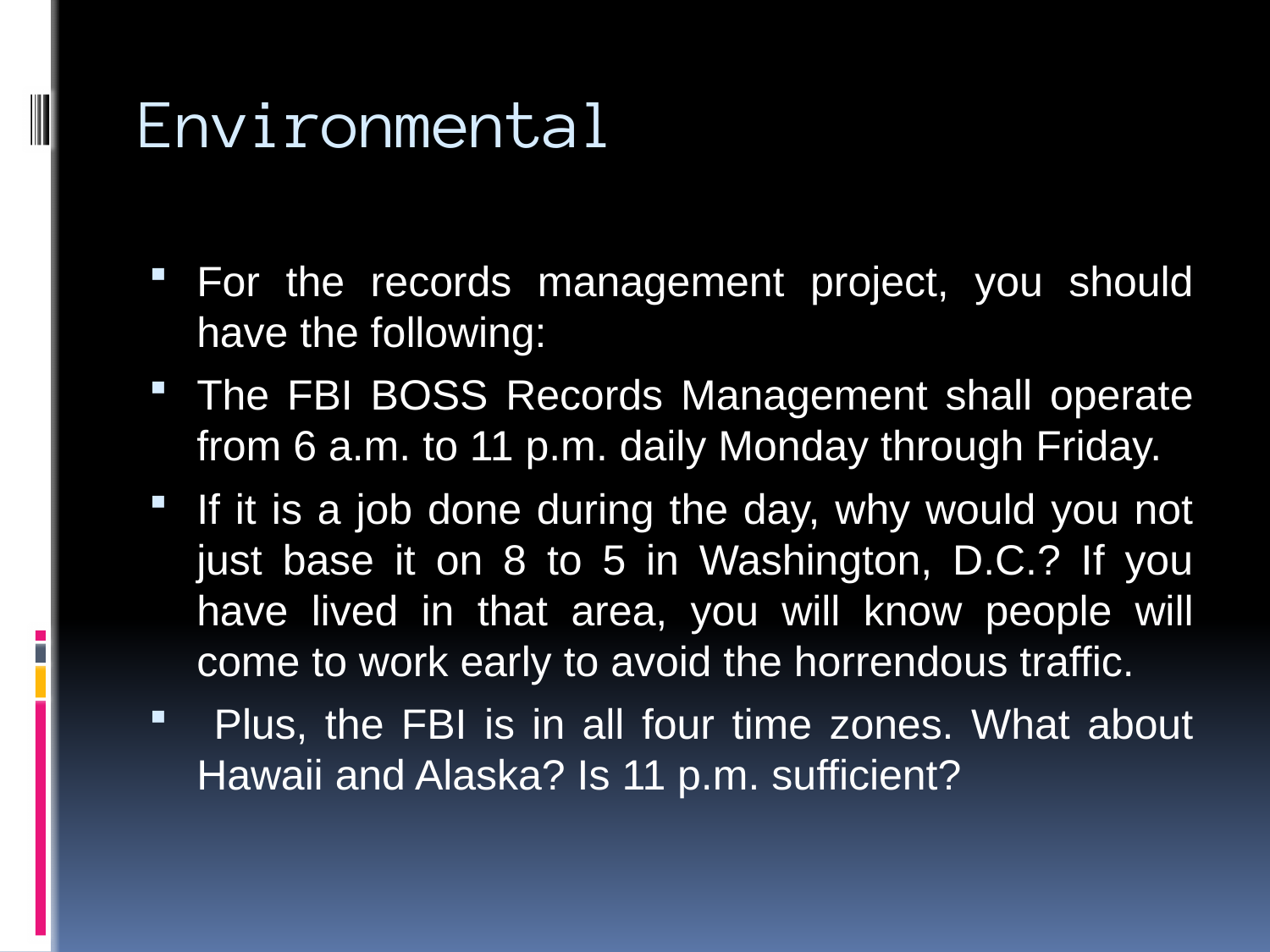

# Environmental
For the records management project, you should have the following:
The FBI BOSS Records Management shall operate from 6 a.m. to 11 p.m. daily Monday through Friday.
If it is a job done during the day, why would you not just base it on 8 to 5 in Washington, D.C.? If you have lived in that area, you will know people will come to work early to avoid the horrendous traffic.
 Plus, the FBI is in all four time zones. What about Hawaii and Alaska? Is 11 p.m. sufficient?